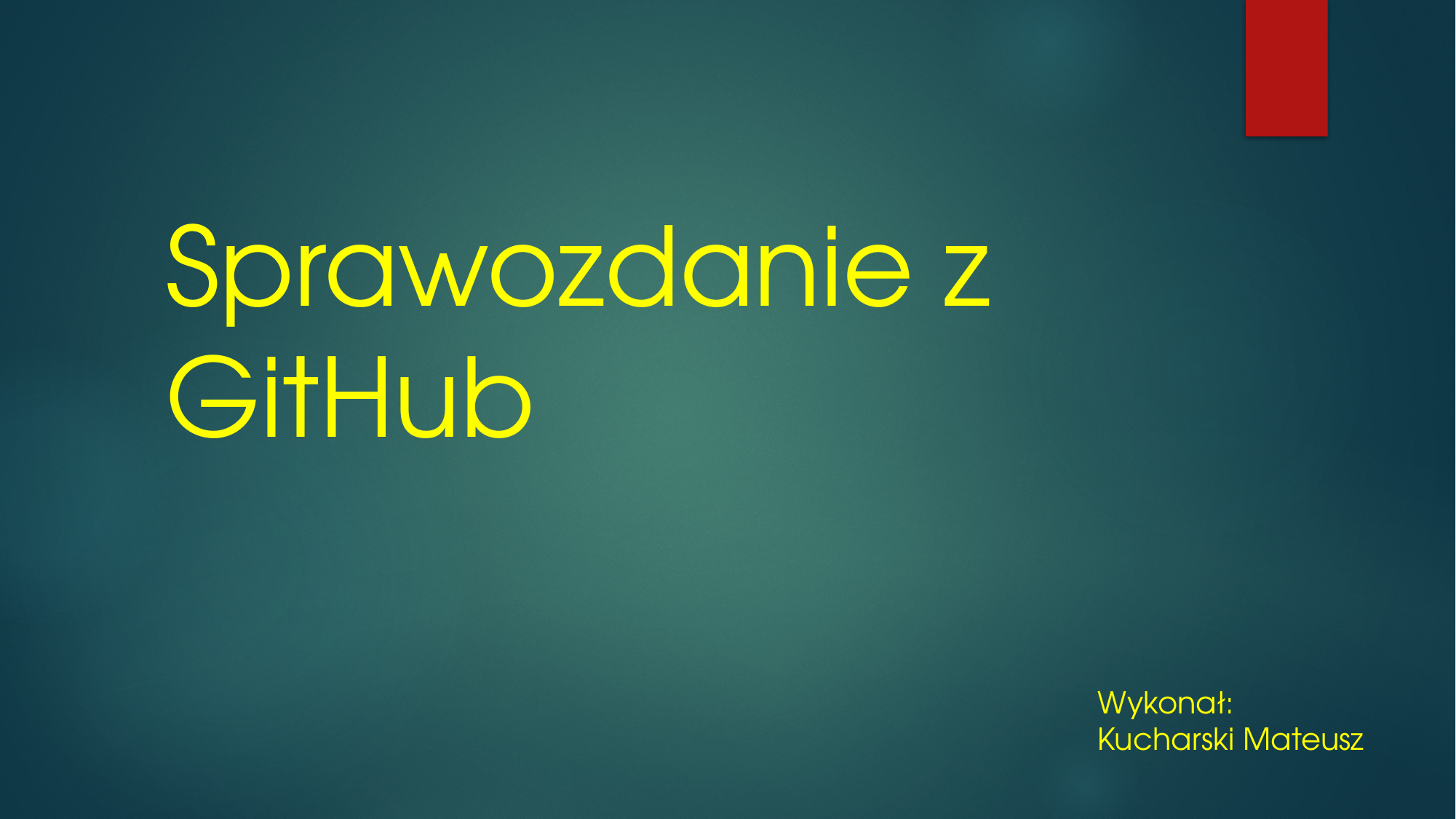

# Sprawozdanie z GitHub
Wykonał:
Kucharski Mateusz